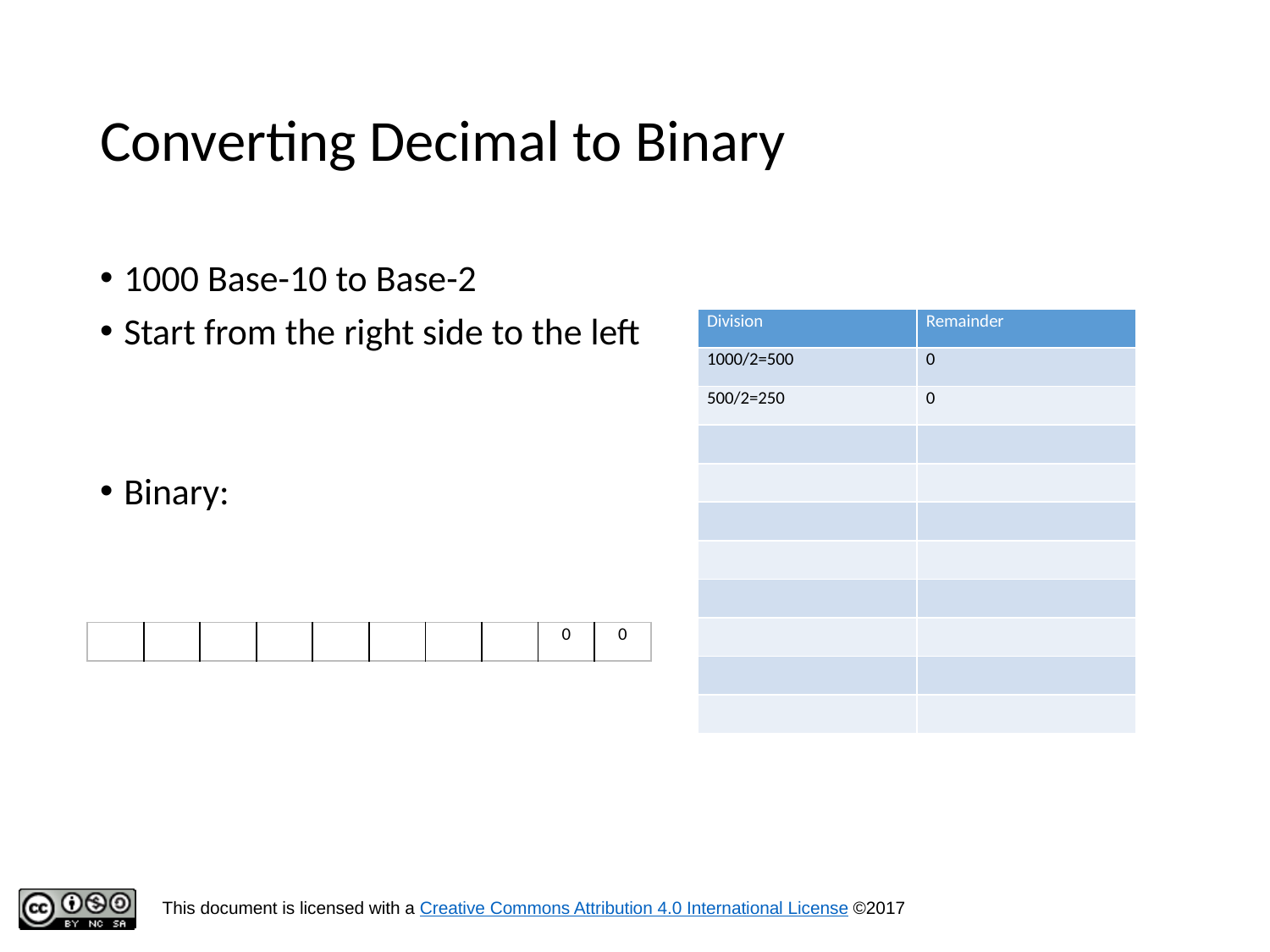

# Converting Decimal to Binary
1000 Base-10 to Base-2
Start from the right side to the left

Binary:

| Division | Remainder |
| --- | --- |
| 1000/2=500 | 0 |
| 500/2=250 | 0 |
|  |  |
|  |  |
|  |  |
|  |  |
|  |  |
|  |  |
|  |  |
|  |  |
|  |  |  |  |  |  |  |  | 0 | 0 |
| --- | --- | --- | --- | --- | --- | --- | --- | --- | --- |